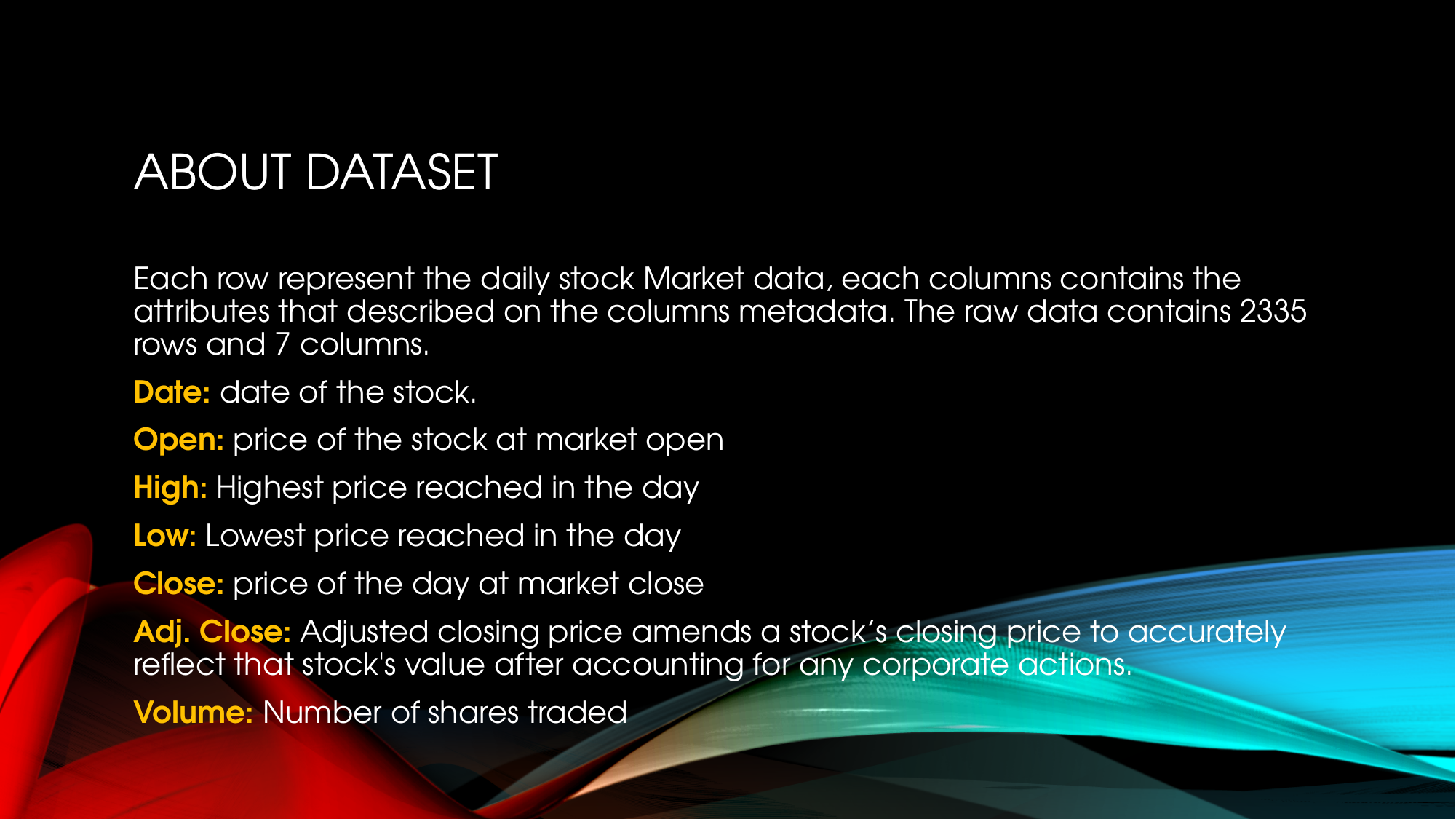

# About dataset

Each row represent the daily stock Market data, each columns contains the attributes that described on the columns metadata. The raw data contains 2335 rows and 7 columns.
Date: date of the stock.
Open: price of the stock at market open
High: Highest price reached in the day
Low: Lowest price reached in the day
Close: price of the day at market close
Adj. Close: Adjusted closing price amends a stock’s closing price to accurately reflect that stock's value after accounting for any corporate actions.
Volume: Number of shares traded